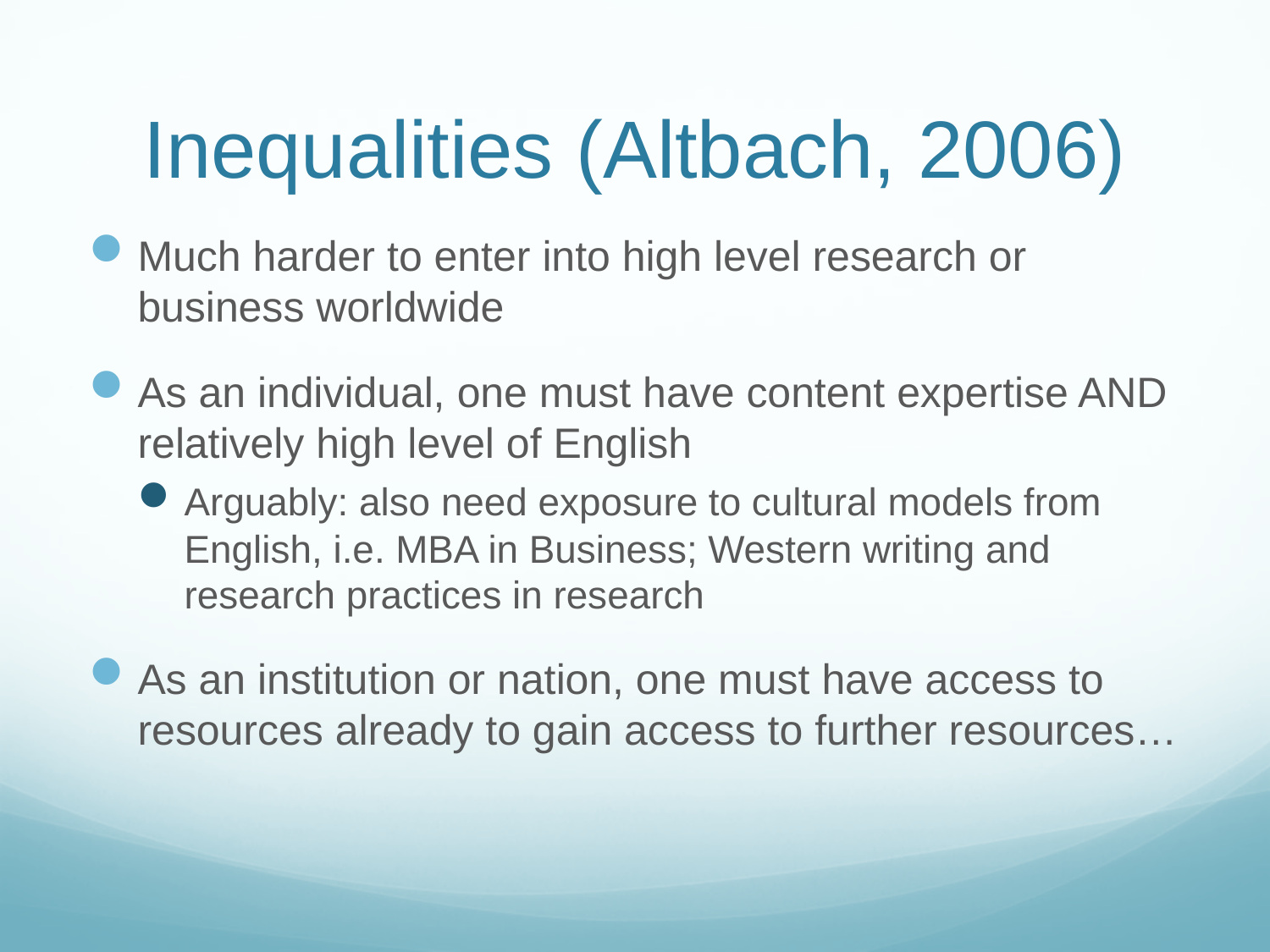

# Inequalities (Altbach, 2006)
Much harder to enter into high level research or business worldwide
As an individual, one must have content expertise AND relatively high level of English
Arguably: also need exposure to cultural models from English, i.e. MBA in Business; Western writing and research practices in research
As an institution or nation, one must have access to resources already to gain access to further resources…